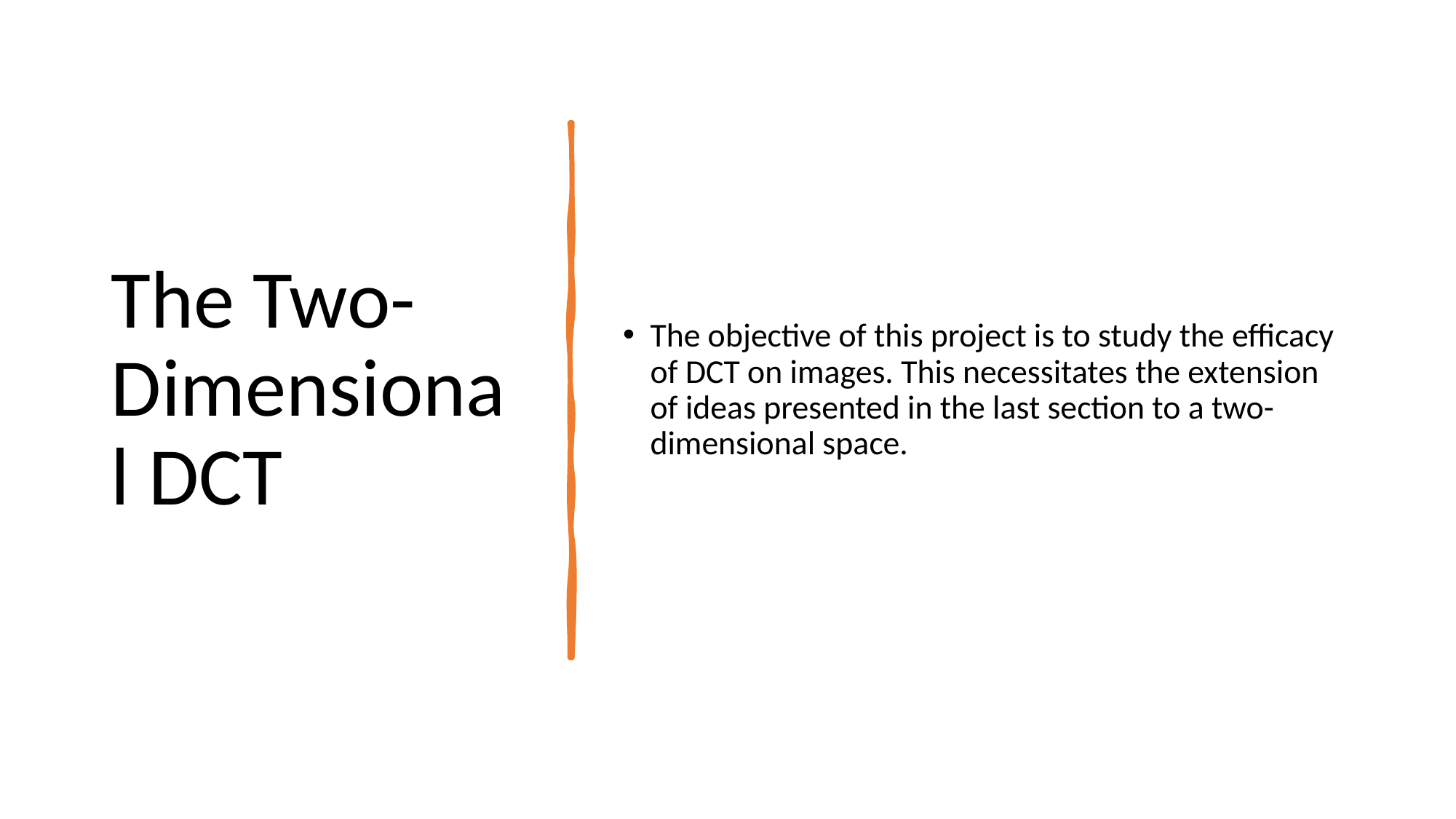

# The Two-Dimensional DCT
The objective of this project is to study the efficacy of DCT on images. This necessitates the extension of ideas presented in the last section to a two-dimensional space.